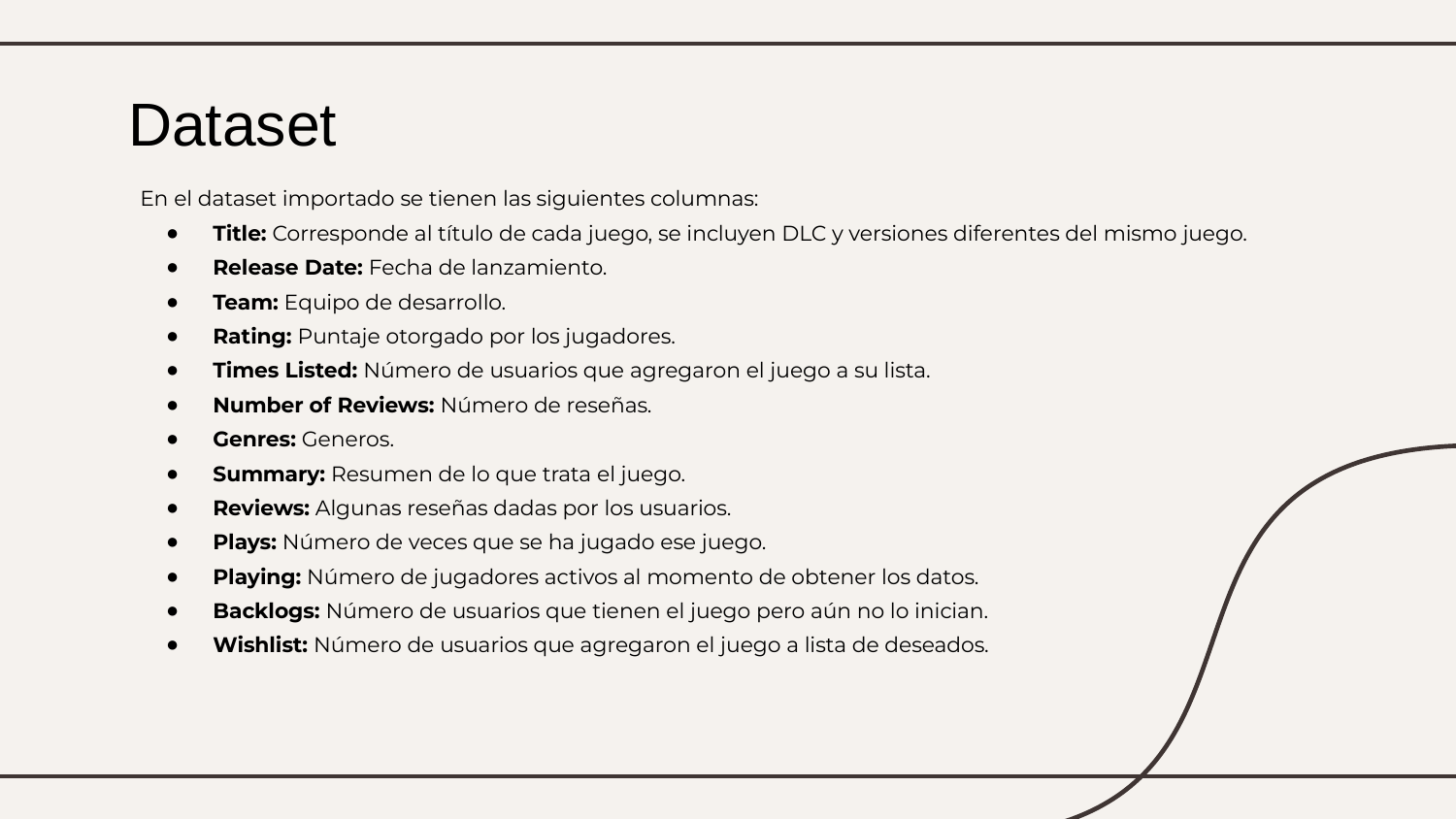

# Dataset
En el dataset importado se tienen las siguientes columnas:
Title: Corresponde al título de cada juego, se incluyen DLC y versiones diferentes del mismo juego.
Release Date: Fecha de lanzamiento.
Team: Equipo de desarrollo.
Rating: Puntaje otorgado por los jugadores.
Times Listed: Número de usuarios que agregaron el juego a su lista.
Number of Reviews: Número de reseñas.
Genres: Generos.
Summary: Resumen de lo que trata el juego.
Reviews: Algunas reseñas dadas por los usuarios.
Plays: Número de veces que se ha jugado ese juego.
Playing: Número de jugadores activos al momento de obtener los datos.
Backlogs: Número de usuarios que tienen el juego pero aún no lo inician.
Wishlist: Número de usuarios que agregaron el juego a lista de deseados.